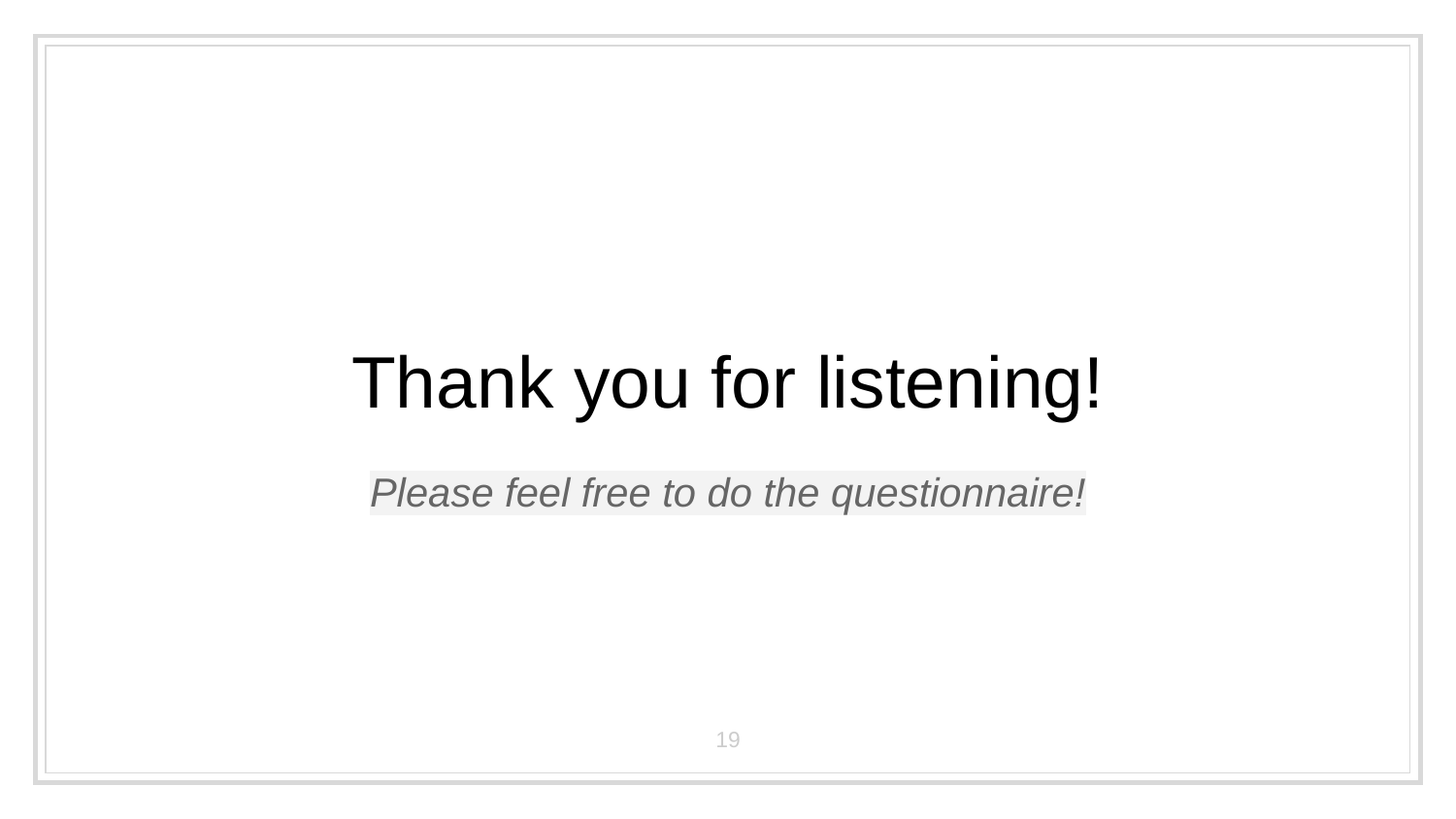

# Thank you for listening!
Please feel free to do the questionnaire!
19